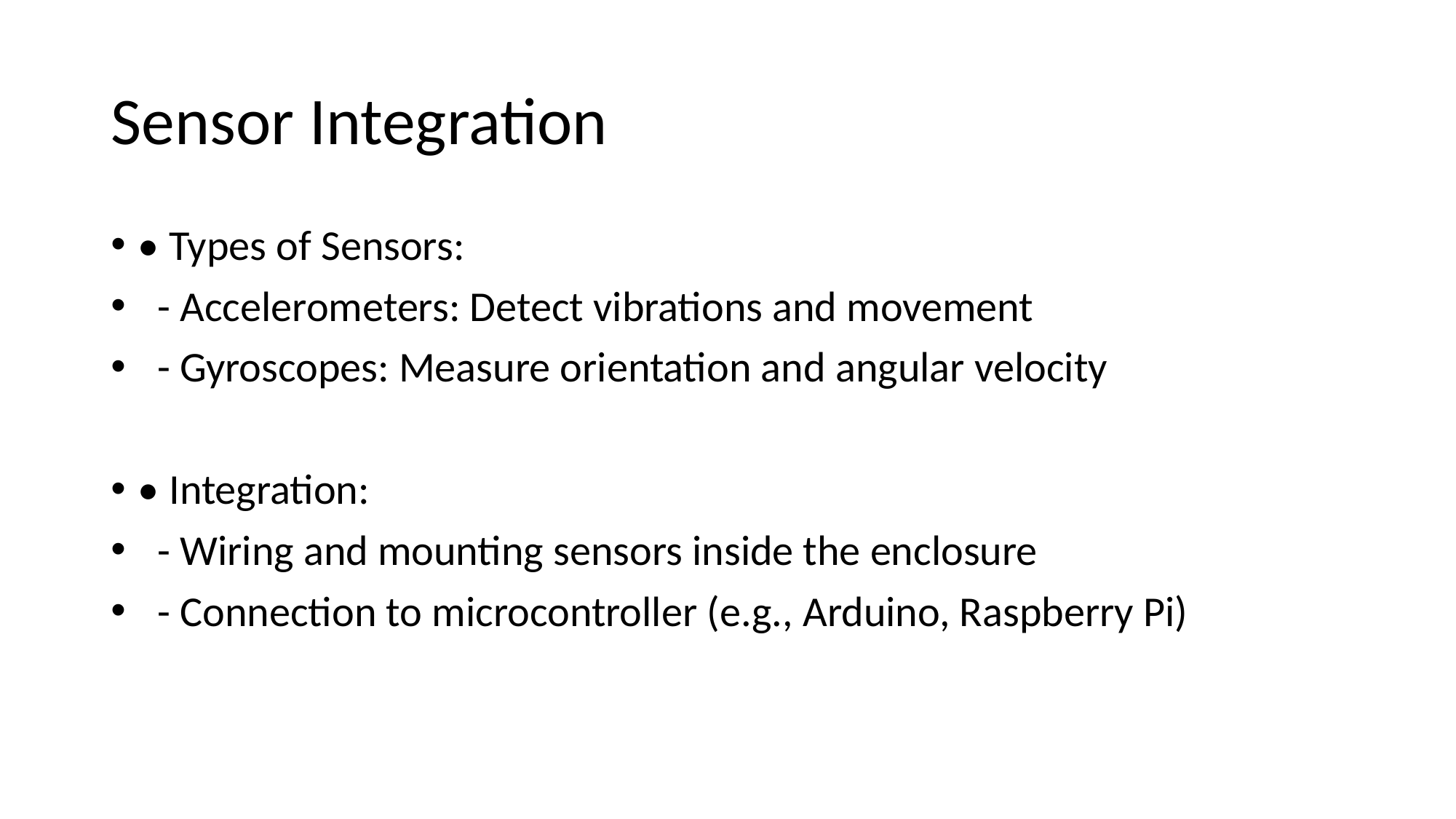

# Sensor Integration
• Types of Sensors:
  - Accelerometers: Detect vibrations and movement
  - Gyroscopes: Measure orientation and angular velocity

• Integration:
  - Wiring and mounting sensors inside the enclosure
  - Connection to microcontroller (e.g., Arduino, Raspberry Pi)